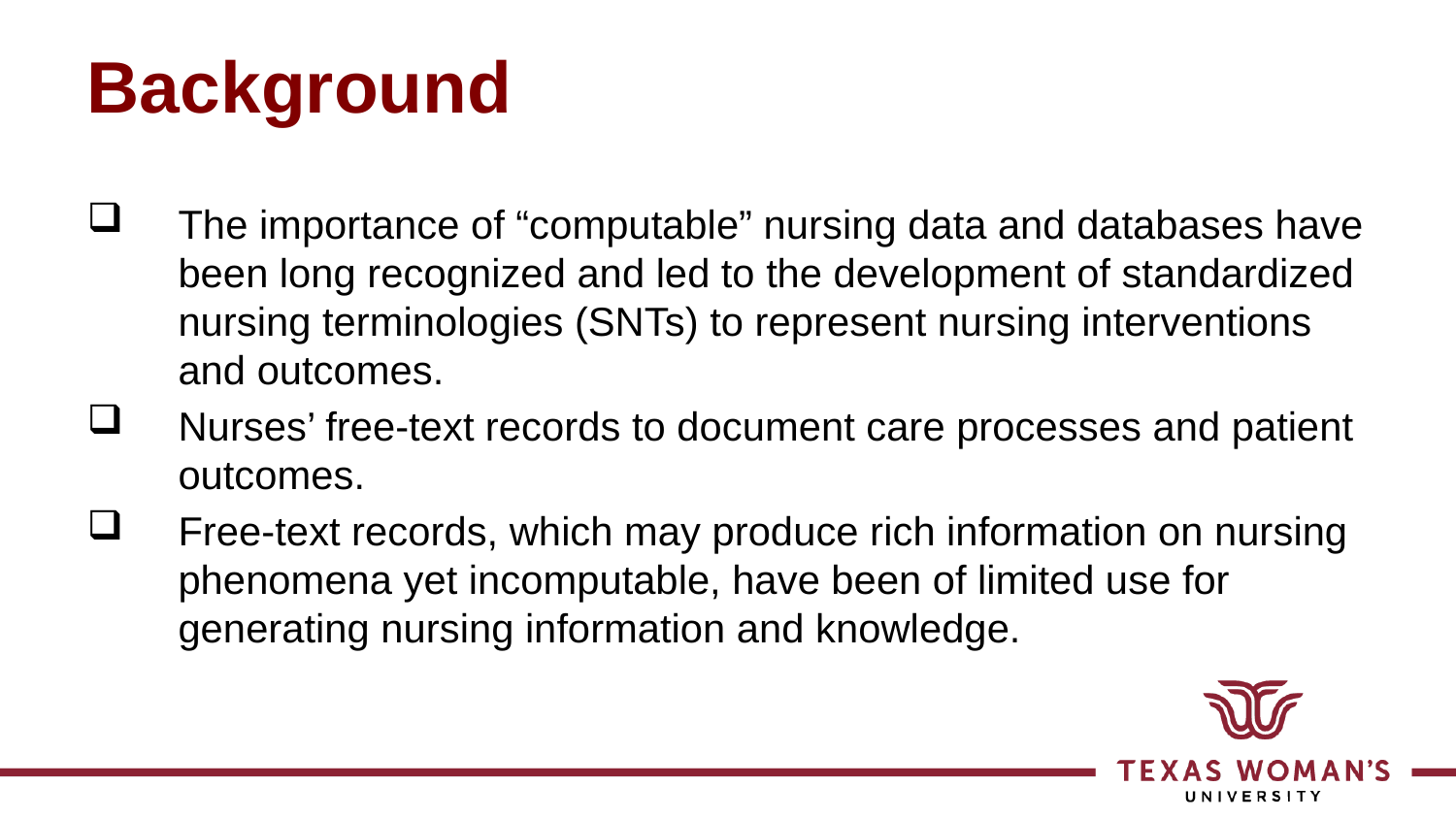

# Background
The importance of “computable” nursing data and databases have been long recognized and led to the development of standardized nursing terminologies (SNTs) to represent nursing interventions and outcomes.
Nurses’ free-text records to document care processes and patient outcomes.
Free-text records, which may produce rich information on nursing phenomena yet incomputable, have been of limited use for generating nursing information and knowledge.